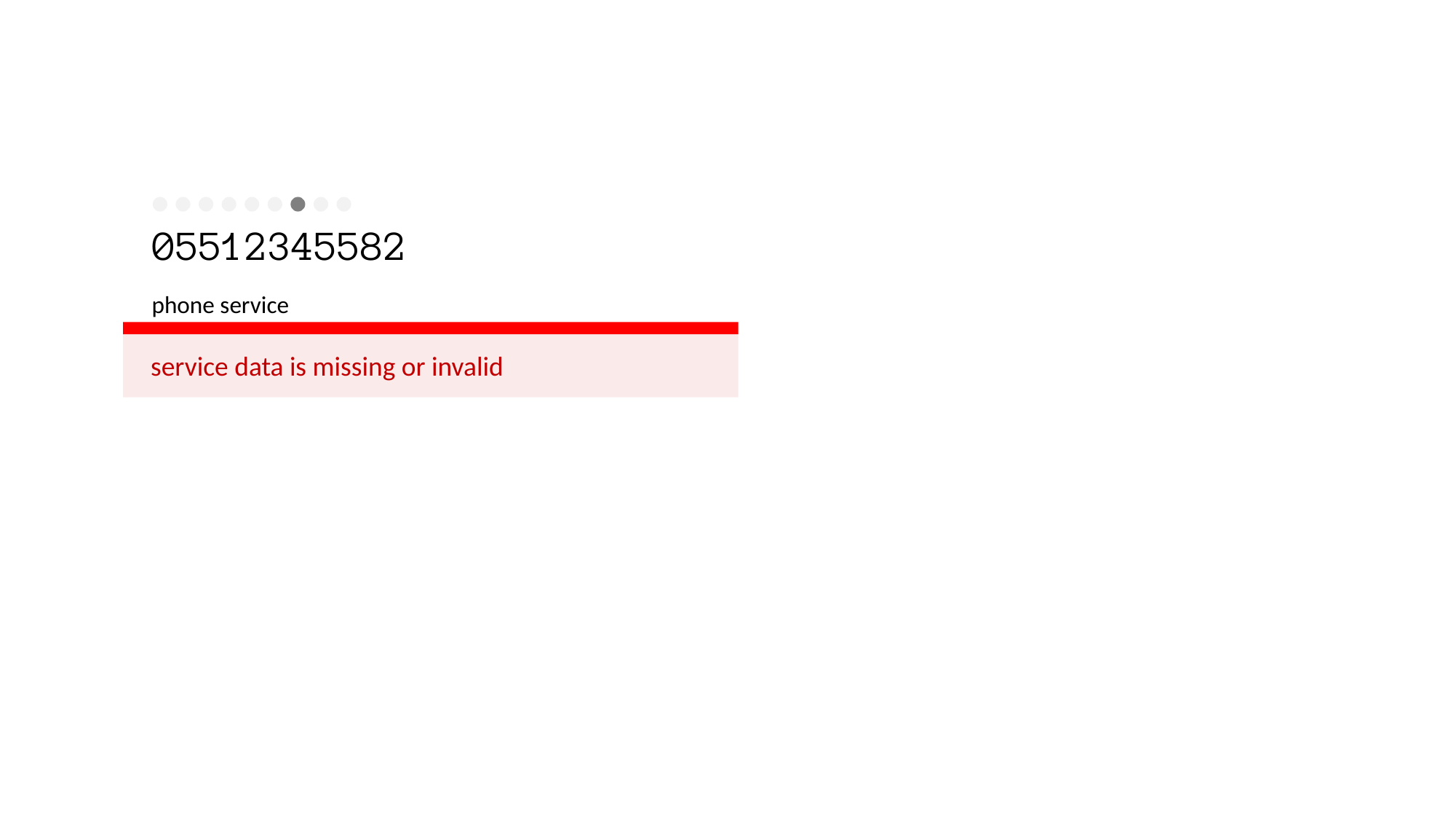

05512345582
phone service

service data is missing or invalid